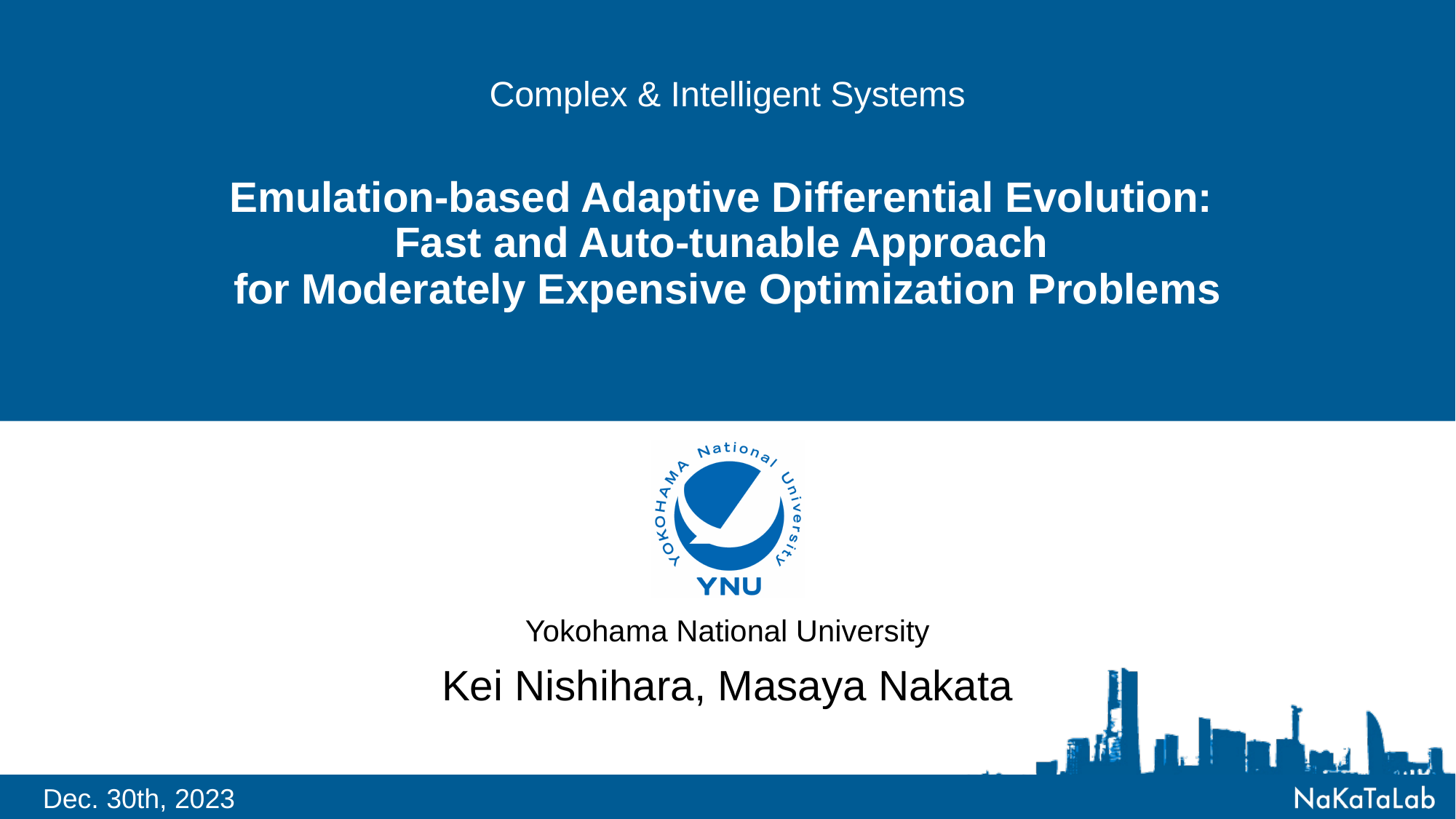

Complex & Intelligent Systems
# Emulation-based Adaptive Differential Evolution: Fast and Auto-tunable Approach for Moderately Expensive Optimization Problems

Dec. 30th, 2023